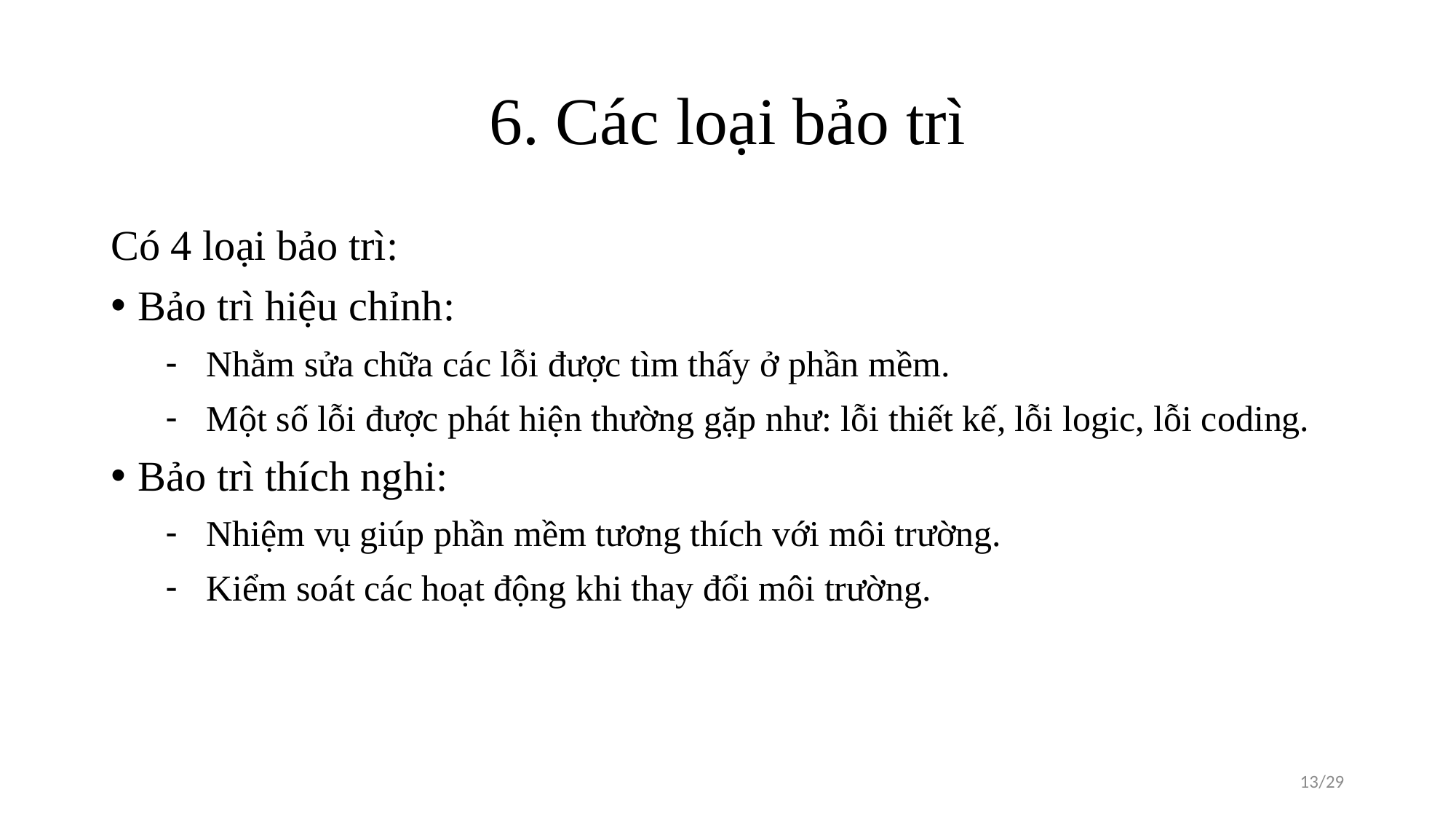

# 6. Các loại bảo trì
Có 4 loại bảo trì:
Bảo trì hiệu chỉnh:
Nhằm sửa chữa các lỗi được tìm thấy ở phần mềm.
Một số lỗi được phát hiện thường gặp như: lỗi thiết kế, lỗi logic, lỗi coding.
Bảo trì thích nghi:
Nhiệm vụ giúp phần mềm tương thích với môi trường.
Kiểm soát các hoạt động khi thay đổi môi trường.

13